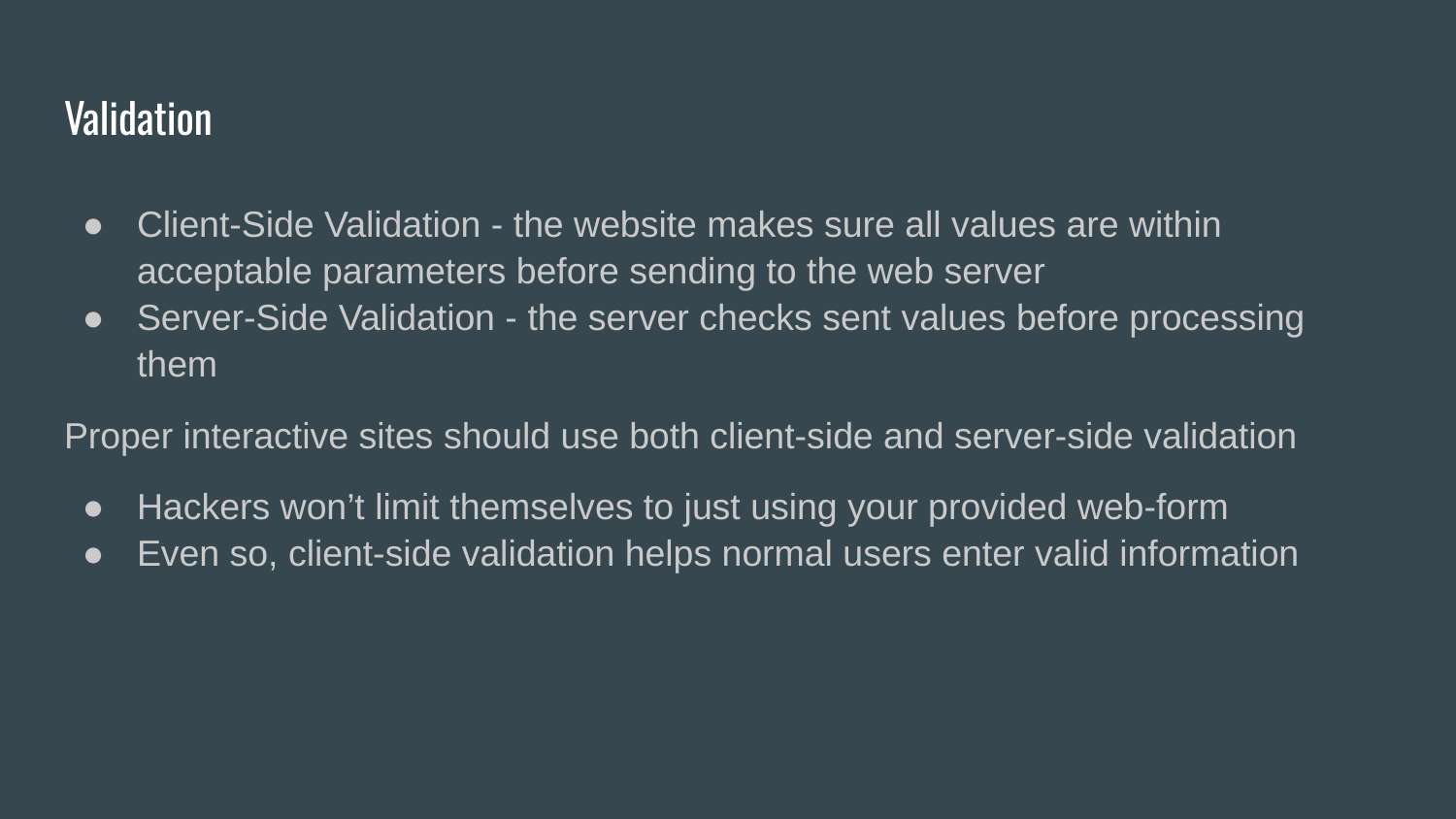

# Validation
Client-Side Validation - the website makes sure all values are within acceptable parameters before sending to the web server
Server-Side Validation - the server checks sent values before processing them
Proper interactive sites should use both client-side and server-side validation
Hackers won’t limit themselves to just using your provided web-form
Even so, client-side validation helps normal users enter valid information